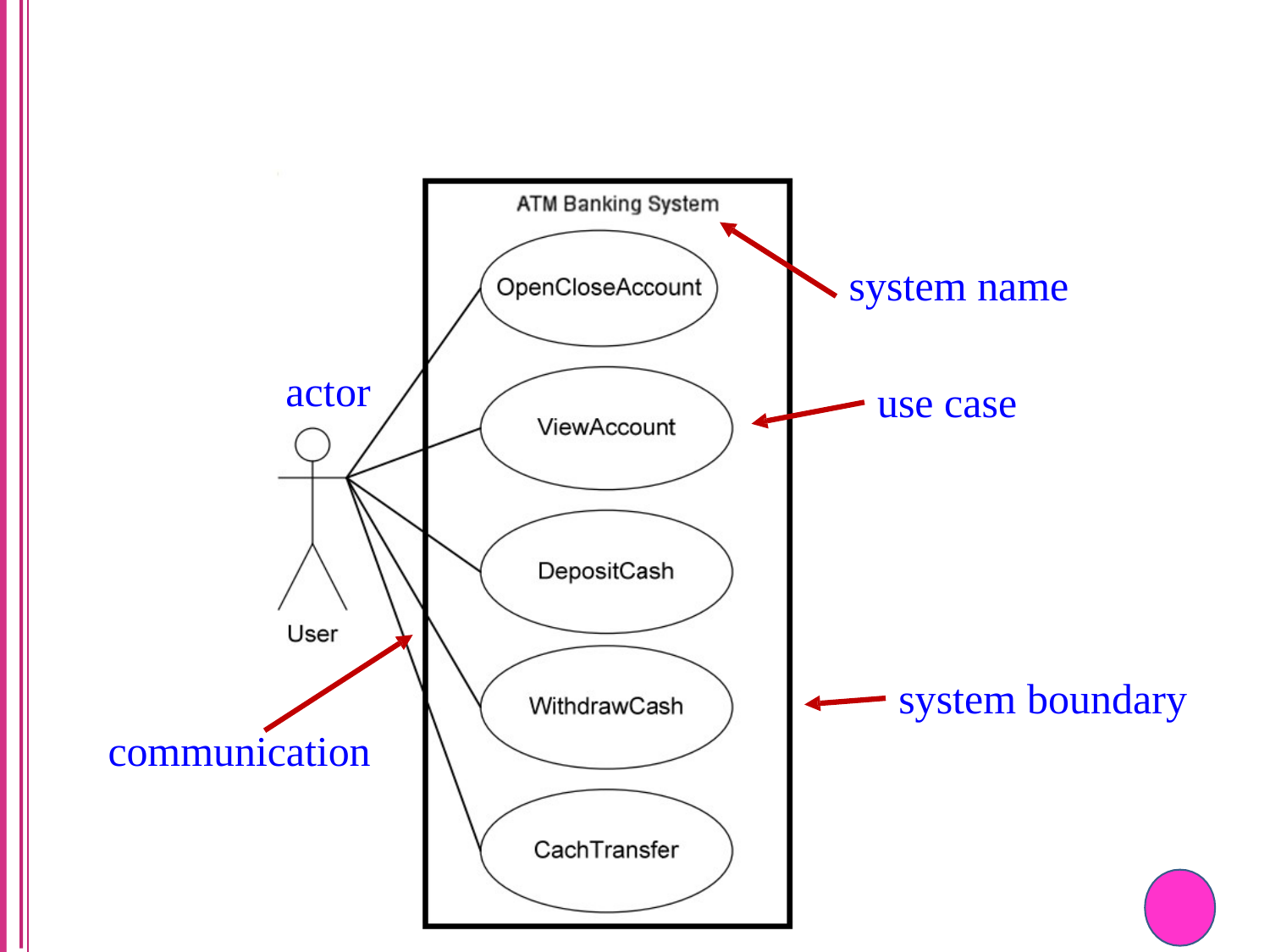

system name
actor
use case

system boundary

communication